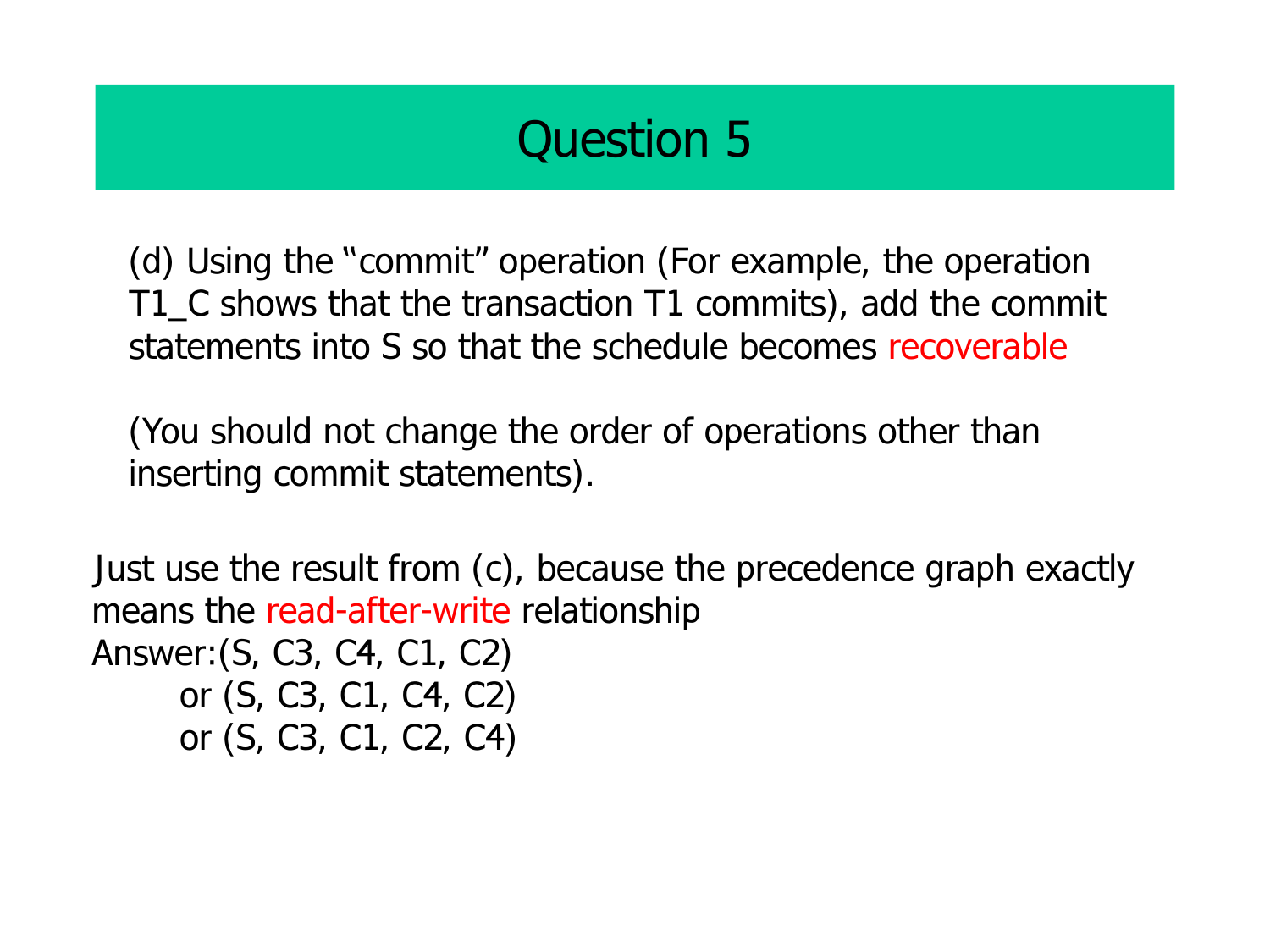

# Question 5
(d) Using the “commit” operation (For example, the operation T1_C shows that the transaction T1 commits), add the commit statements into S so that the schedule becomes recoverable

(You should not change the order of operations other than inserting commit statements).

Just use the result from (c), because the precedence graph exactly means the read-after-write relationship
Answer:(S, C3, C4, C1, C2)
        or (S, C3, C1, C4, C2)
        or (S, C3, C1, C2, C4)